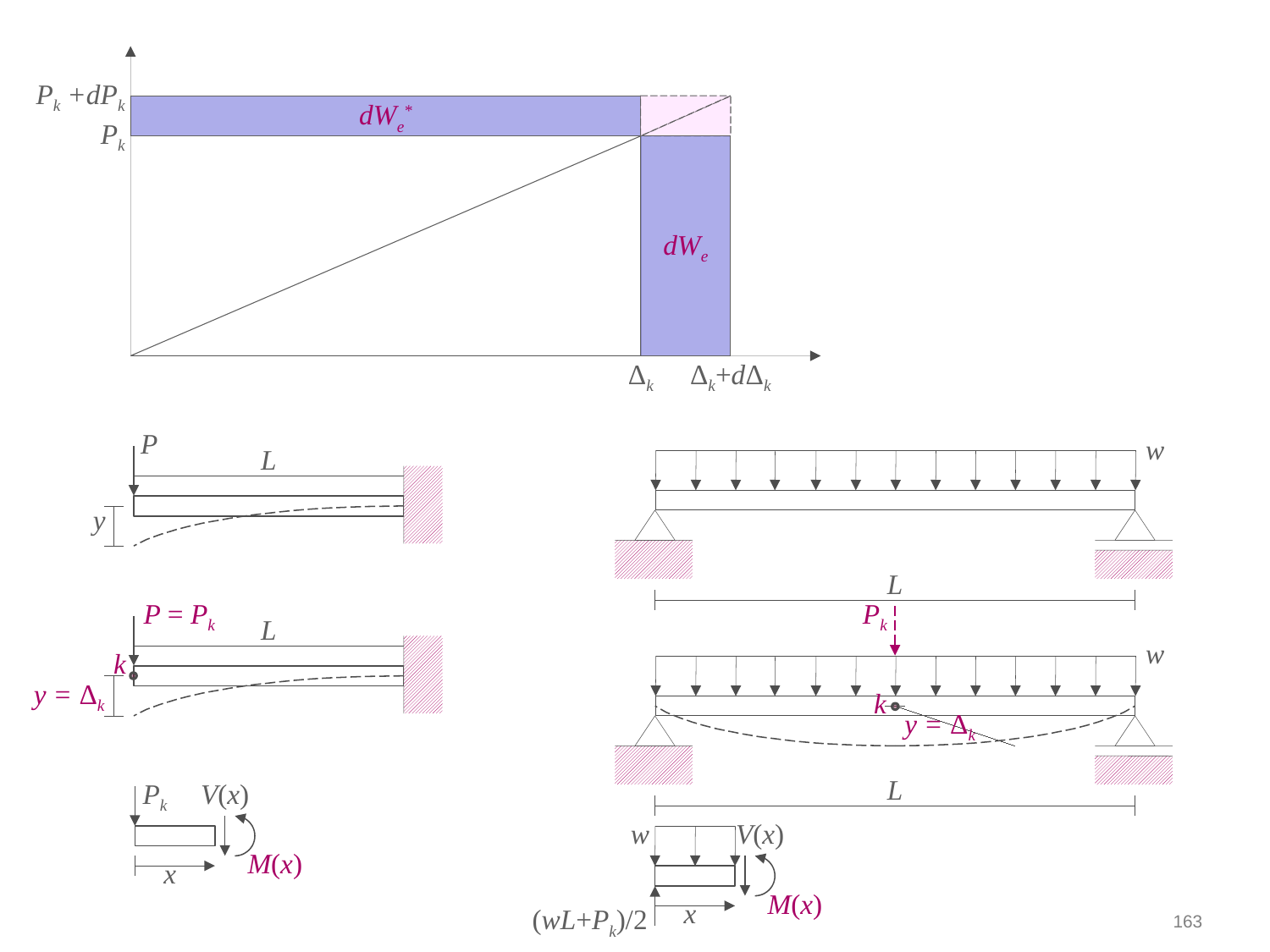

Pk +dPk

dWe*

Pk

dWe
Δk
Δk+dΔk

P
L

y

w

L

P = Pk
L

k

y = Δk

Pk
w
k

y = Δk

L
Pk
V(x)

M(x)
x
w
V(x)

M(x)
x
(wL+Pk)/2